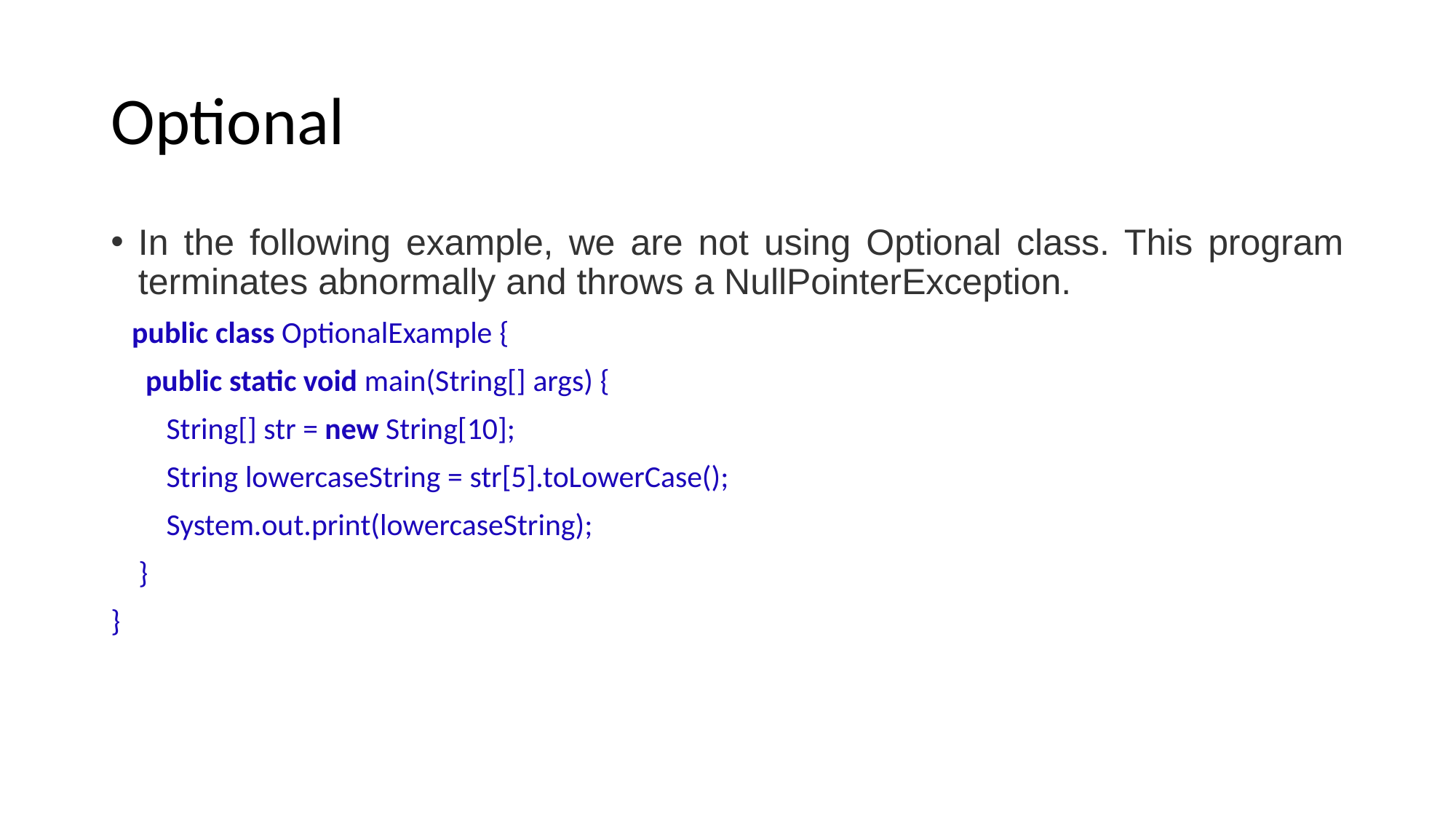

# Optional
In the following example, we are not using Optional class. This program terminates abnormally and throws a NullPointerException.
   public class OptionalExample {
     public static void main(String[] args) {
        String[] str = new String[10];
        String lowercaseString = str[5].toLowerCase();
        System.out.print(lowercaseString);
    }
}